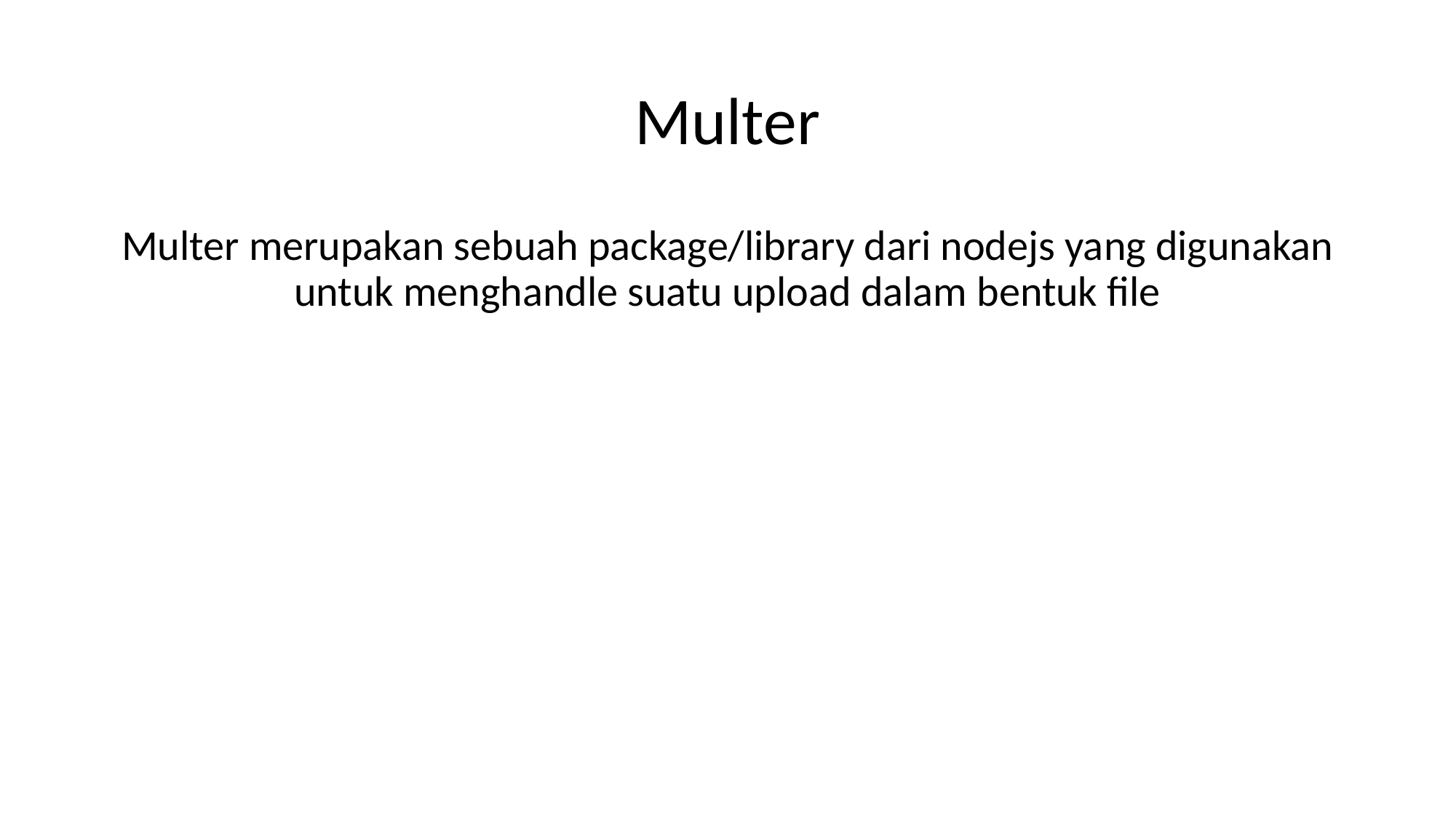

# Multer
Multer merupakan sebuah package/library dari nodejs yang digunakan untuk menghandle suatu upload dalam bentuk file